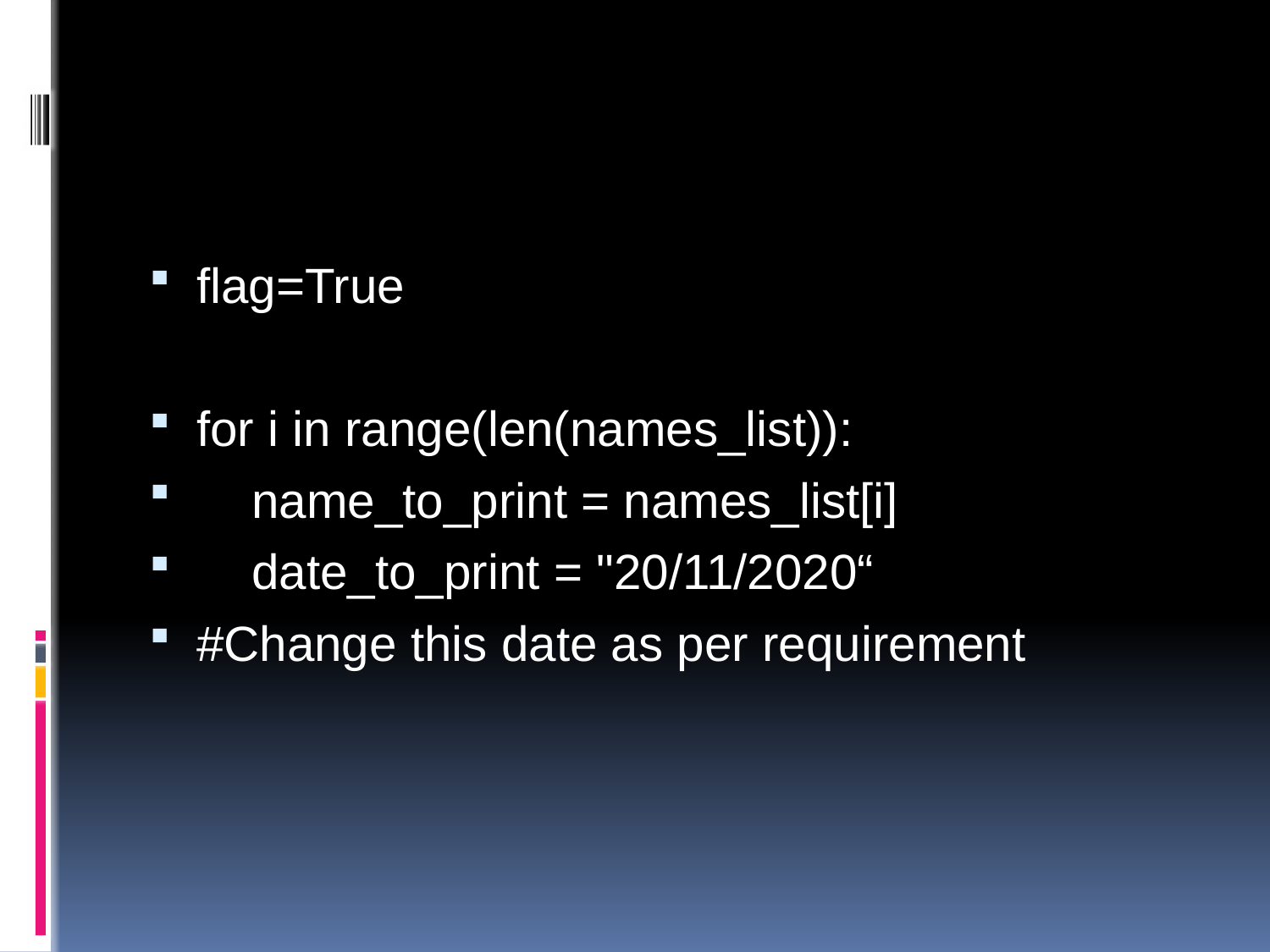

#
flag=True

for i in range(len(names_list)):
    name_to_print = names_list[i]
    date_to_print = "20/11/2020“
#Change this date as per requirement